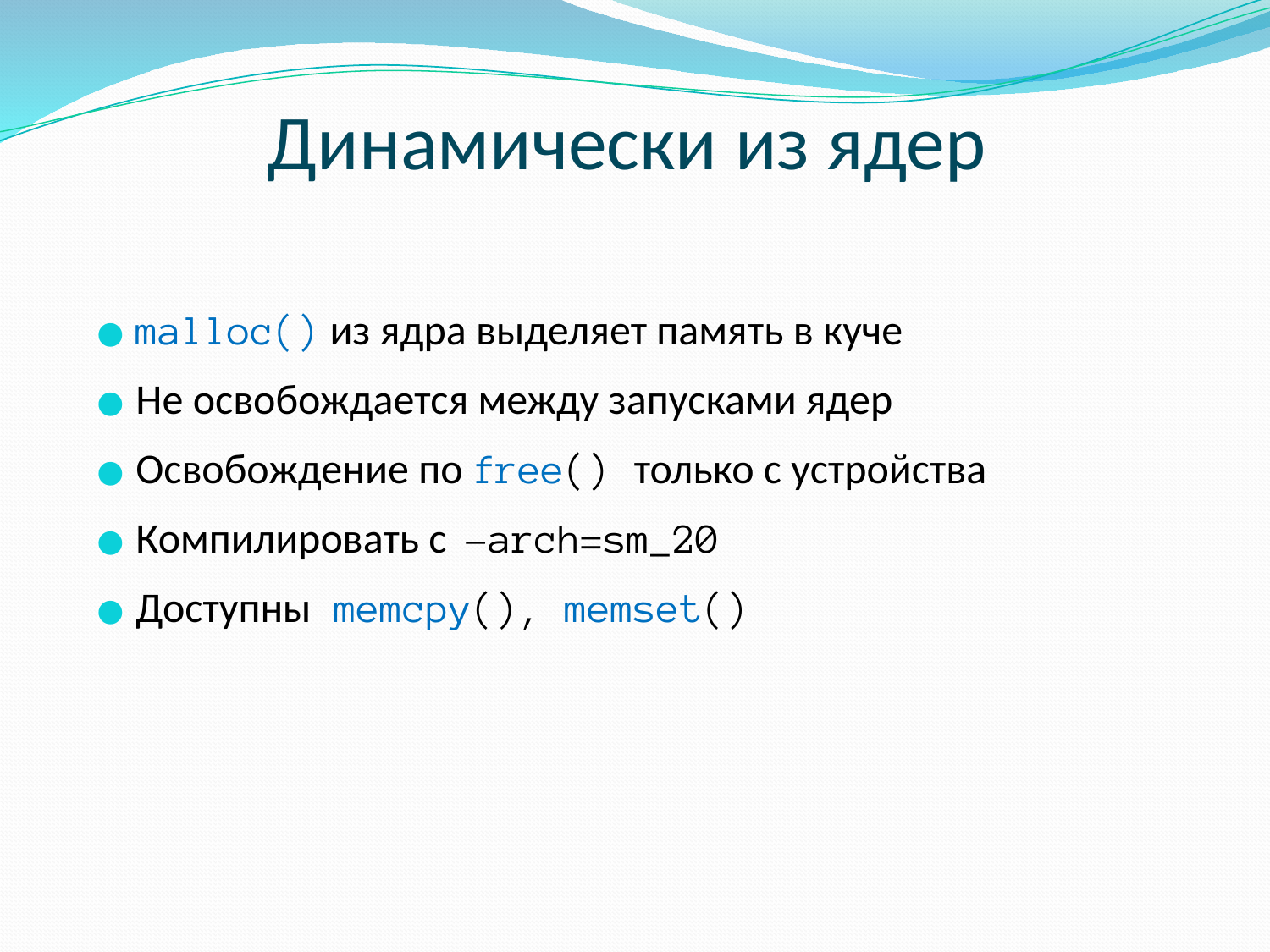

# Динамически из ядер
malloc() из ядра выделяет память в куче
Не освобождается между запусками ядер
Освобождение по free() только с устройства
Компилировать с  –arch=sm_20
Доступны memcpy(), memset()